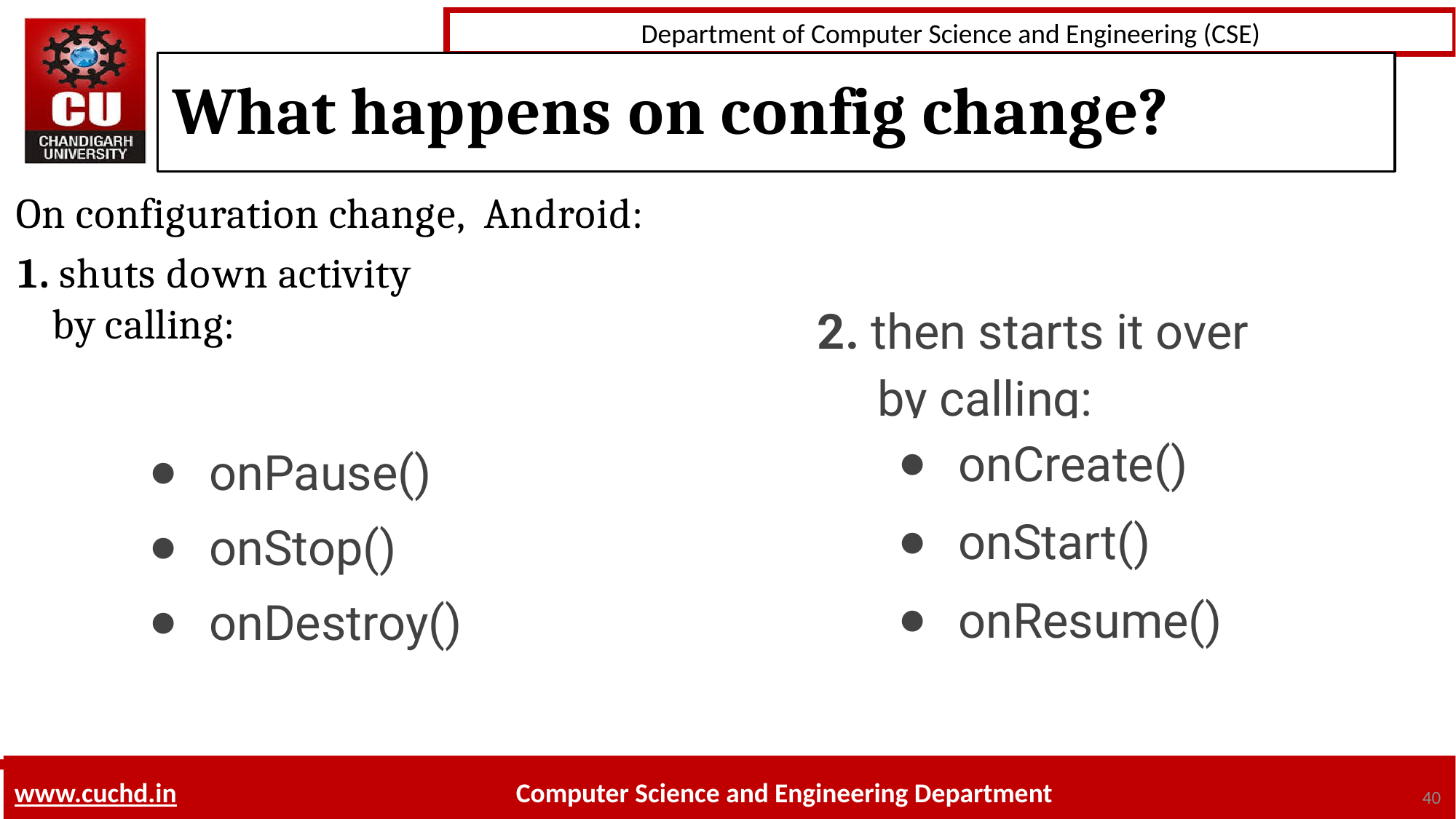

# What happens on config change?
On configuration change,  Android:
1. shuts down activity
    by calling:
2. then starts it over
     by calling:
onPause()
onStop()
onDestroy()
onCreate()
onStart()
onResume()

40